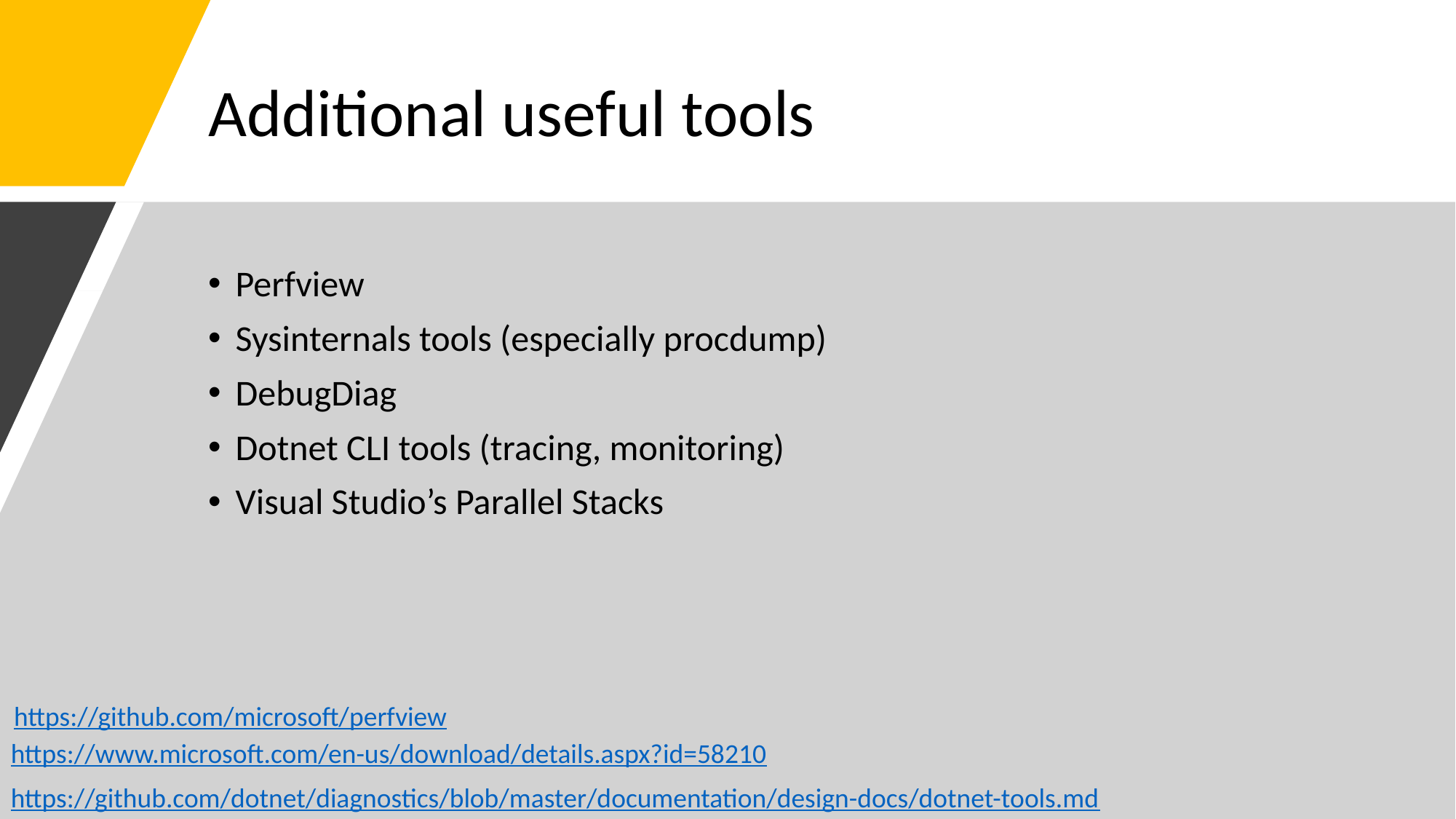

# Additional useful tools

Perfview
Sysinternals tools (especially procdump)
DebugDiag
Dotnet CLI tools (tracing, monitoring)
Visual Studio’s Parallel Stacks
https://github.com/microsoft/perfview
https://www.microsoft.com/en-us/download/details.aspx?id=58210
https://github.com/dotnet/diagnostics/blob/master/documentation/design-docs/dotnet-tools.md